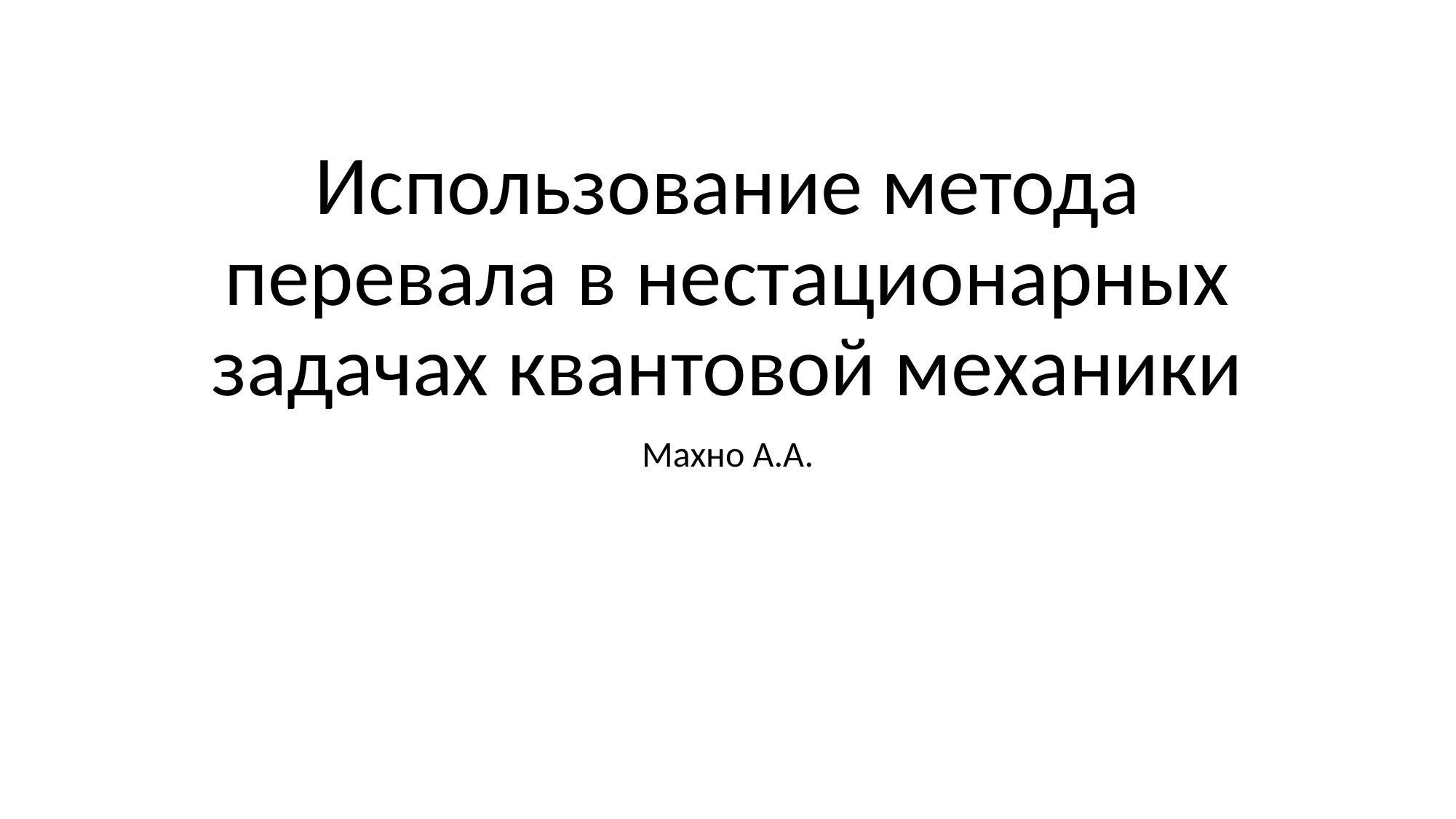

# Использование метода перевала в нестационарных задачах квантовой механики

Махно А.А.